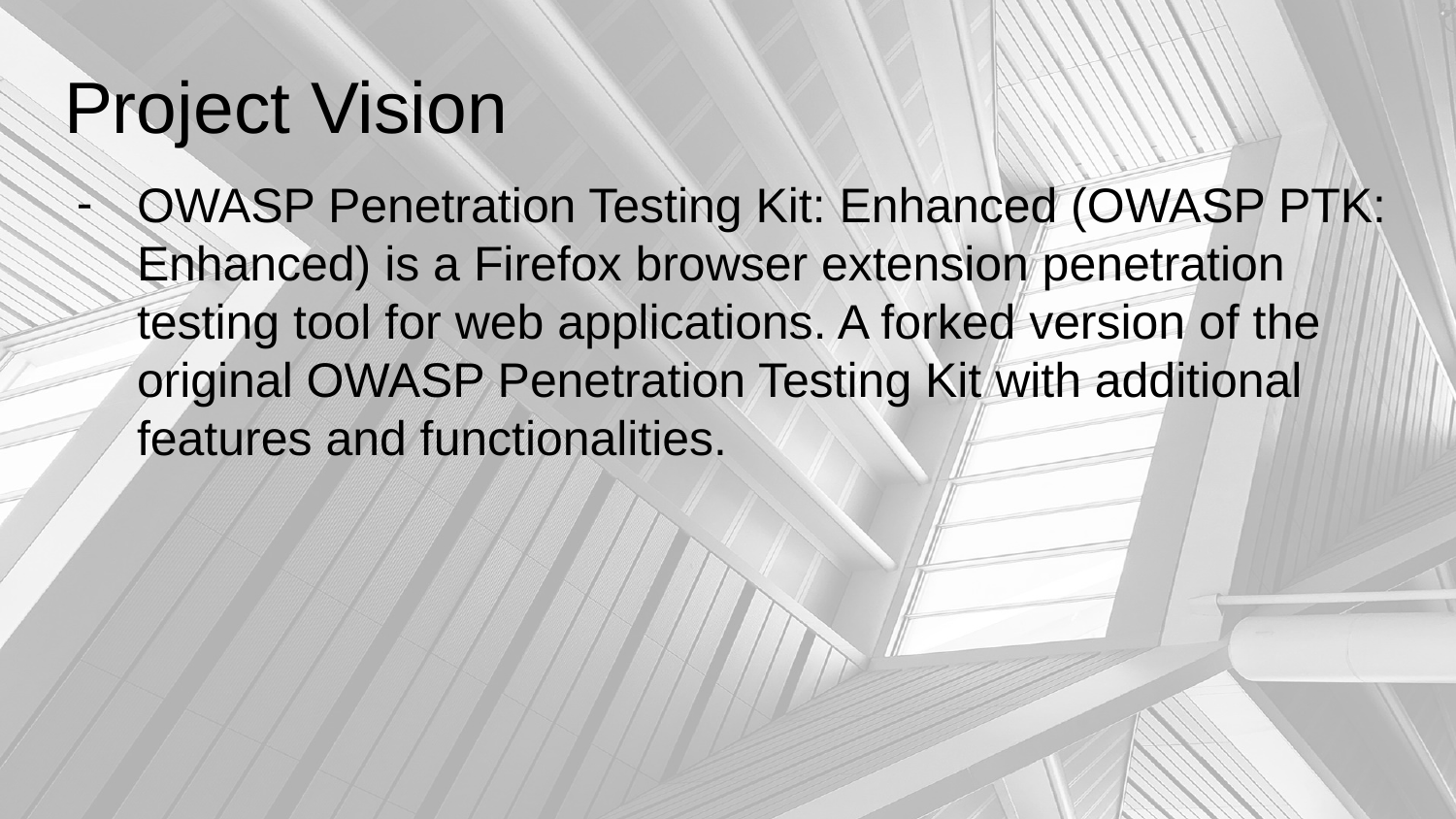

# Project Vision
OWASP Penetration Testing Kit: Enhanced (OWASP PTK: Enhanced) is a Firefox browser extension penetration testing tool for web applications. A forked version of the original OWASP Penetration Testing Kit with additional features and functionalities.